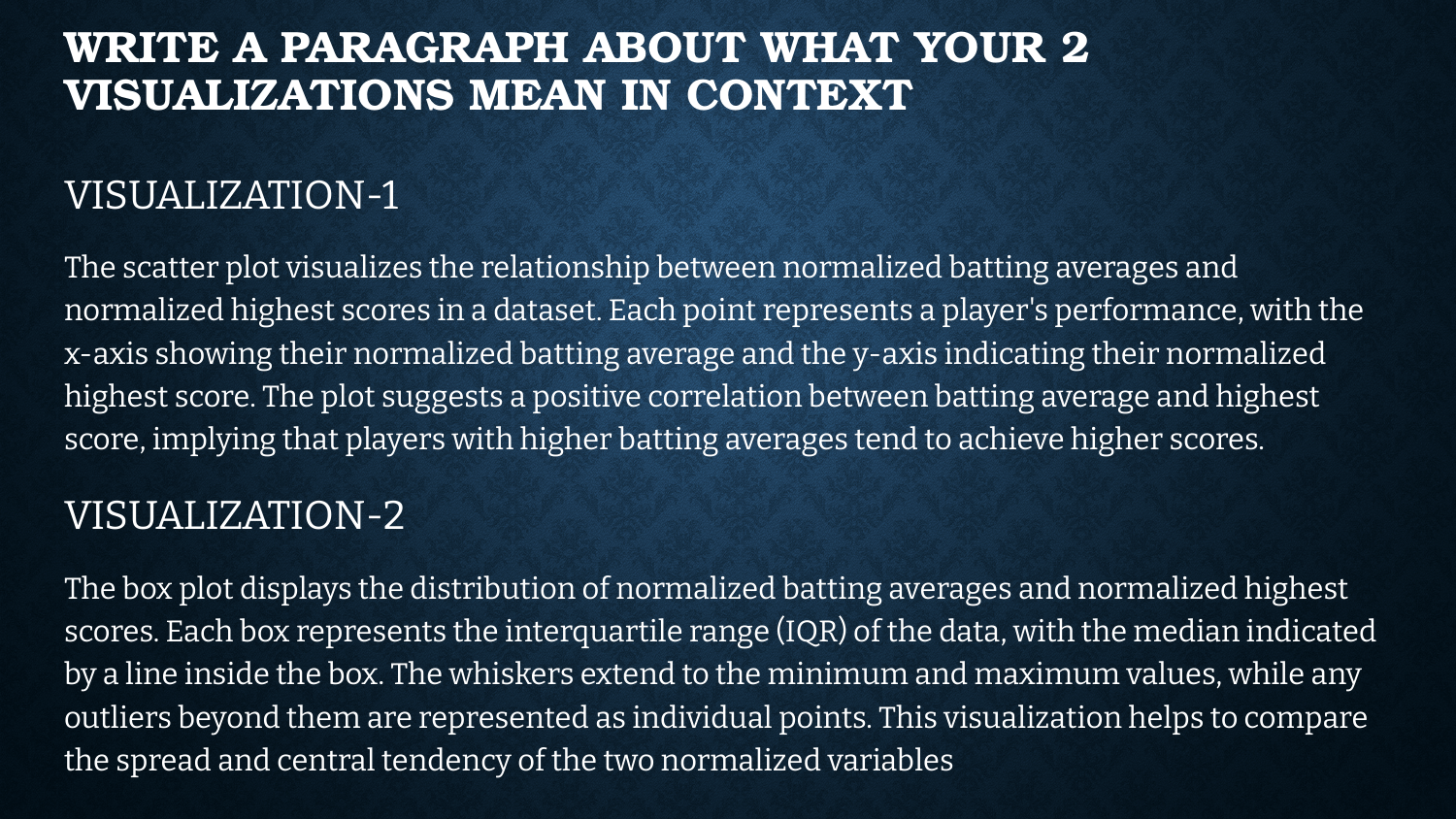

# Write a paragraph about what your 2 visualizations mean in context
VISUALIZATION-1
The scatter plot visualizes the relationship between normalized batting averages and normalized highest scores in a dataset. Each point represents a player's performance, with the x-axis showing their normalized batting average and the y-axis indicating their normalized highest score. The plot suggests a positive correlation between batting average and highest score, implying that players with higher batting averages tend to achieve higher scores.
VISUALIZATION-2
The box plot displays the distribution of normalized batting averages and normalized highest scores. Each box represents the interquartile range (IQR) of the data, with the median indicated by a line inside the box. The whiskers extend to the minimum and maximum values, while any outliers beyond them are represented as individual points. This visualization helps to compare the spread and central tendency of the two normalized variables